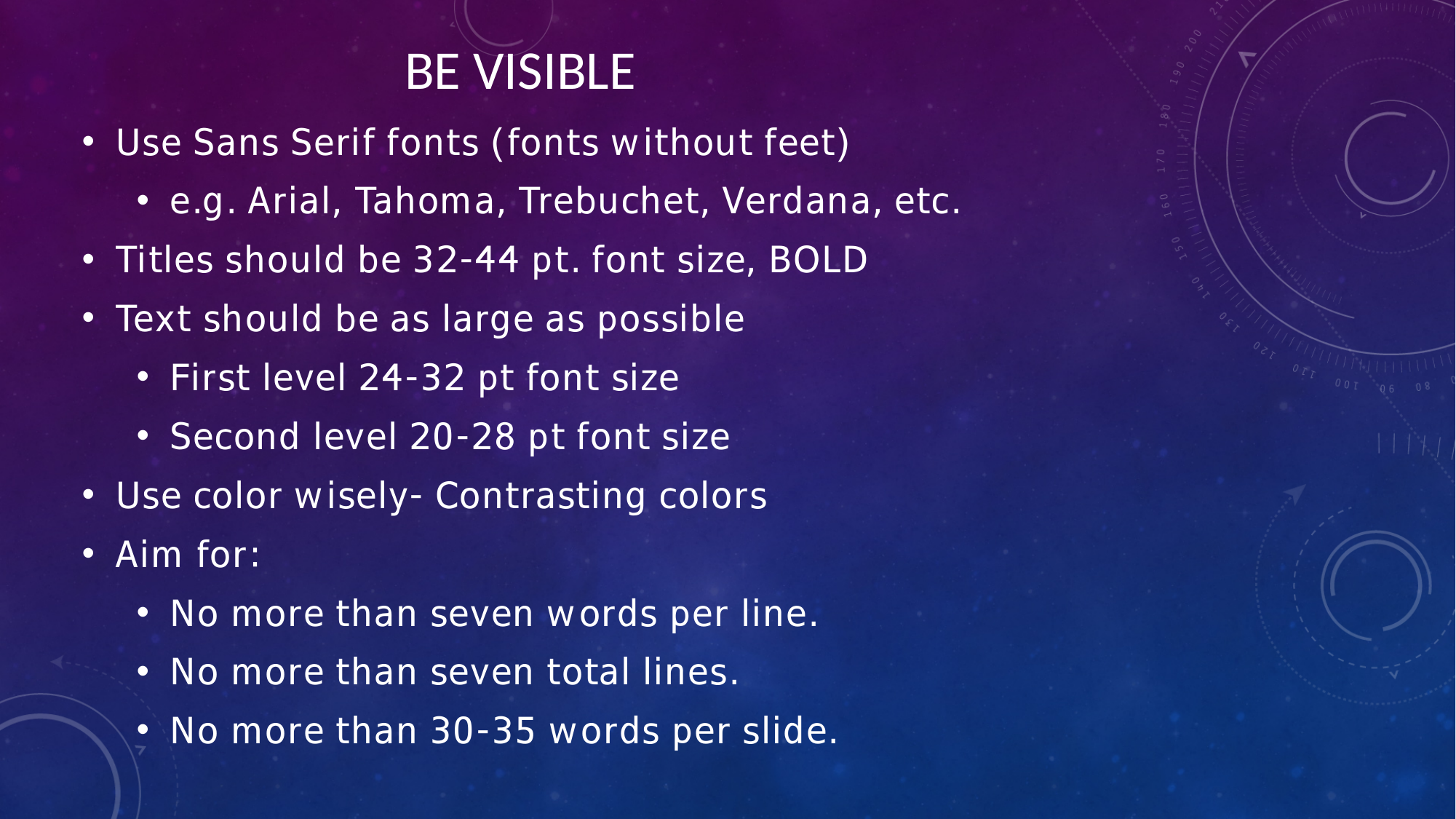

# Be Visible
Use Sans Serif fonts (fonts without feet)
e.g. Arial, Tahoma, Trebuchet, Verdana, etc.
Titles should be 32-44 pt. font size, BOLD
Text should be as large as possible
First level 24-32 pt font size
Second level 20-28 pt font size
Use color wisely- Contrasting colors
Aim for:
No more than seven words per line.
No more than seven total lines.
No more than 30-35 words per slide.